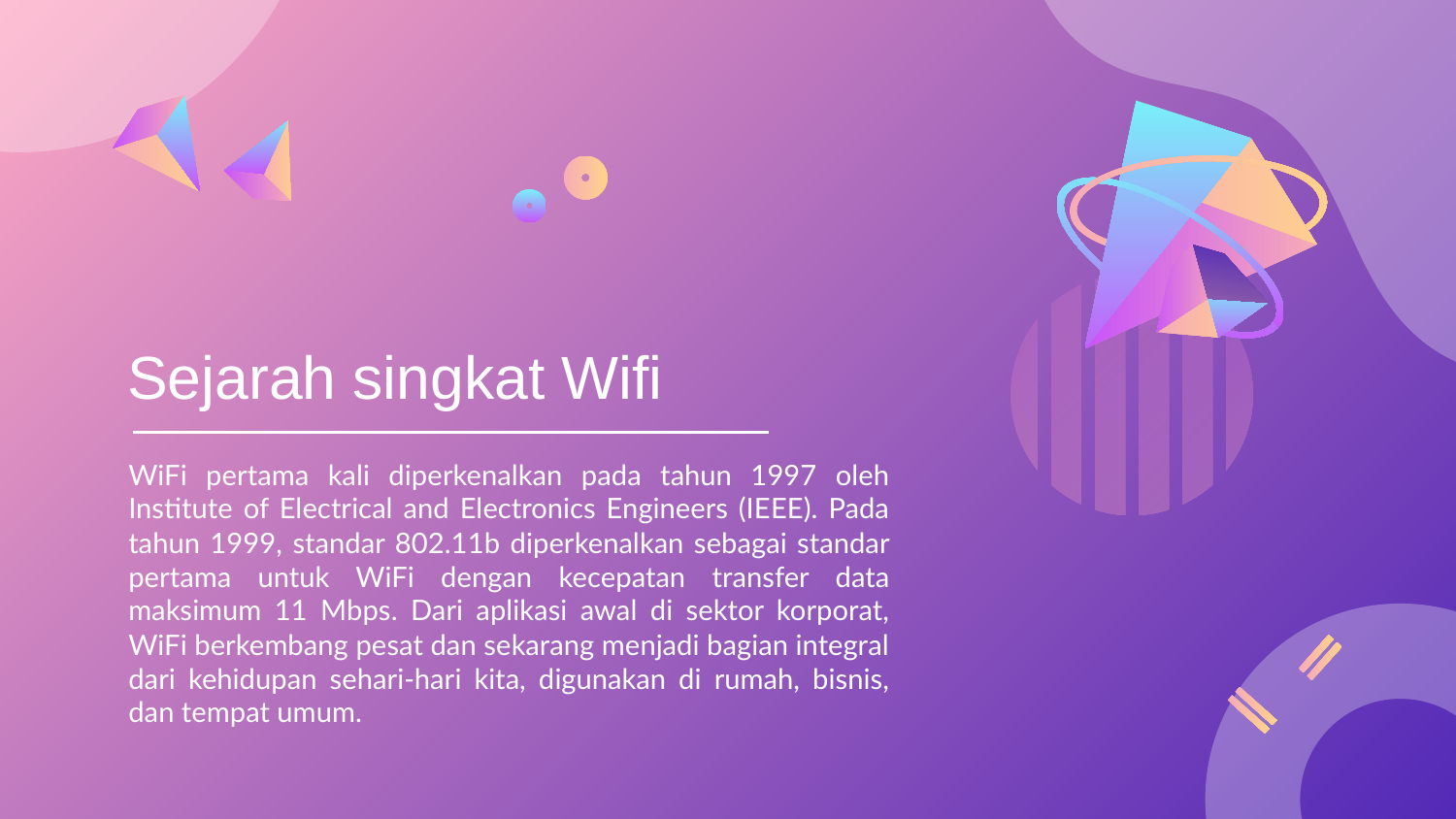

# Sejarah singkat Wifi
WiFi pertama kali diperkenalkan pada tahun 1997 oleh Institute of Electrical and Electronics Engineers (IEEE). Pada tahun 1999, standar 802.11b diperkenalkan sebagai standar pertama untuk WiFi dengan kecepatan transfer data maksimum 11 Mbps. Dari aplikasi awal di sektor korporat, WiFi berkembang pesat dan sekarang menjadi bagian integral dari kehidupan sehari-hari kita, digunakan di rumah, bisnis, dan tempat umum.